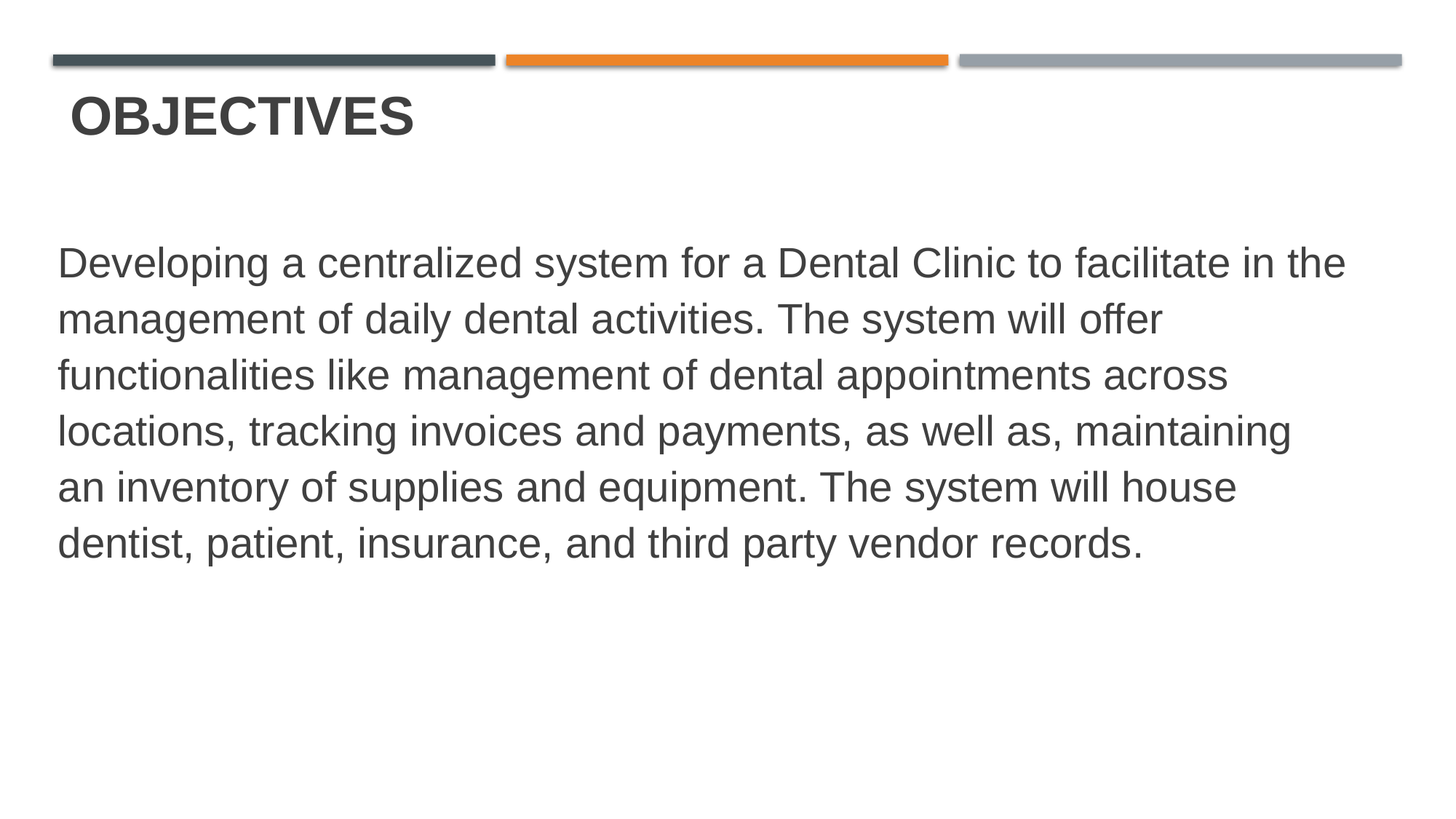

# OBJECTIVES

Developing a centralized system for a Dental Clinic to facilitate in the management of daily dental activities. The system will offer functionalities like management of dental appointments across locations, tracking invoices and payments, as well as, maintaining an inventory of supplies and equipment. The system will house dentist, patient, insurance, and third party vendor records.